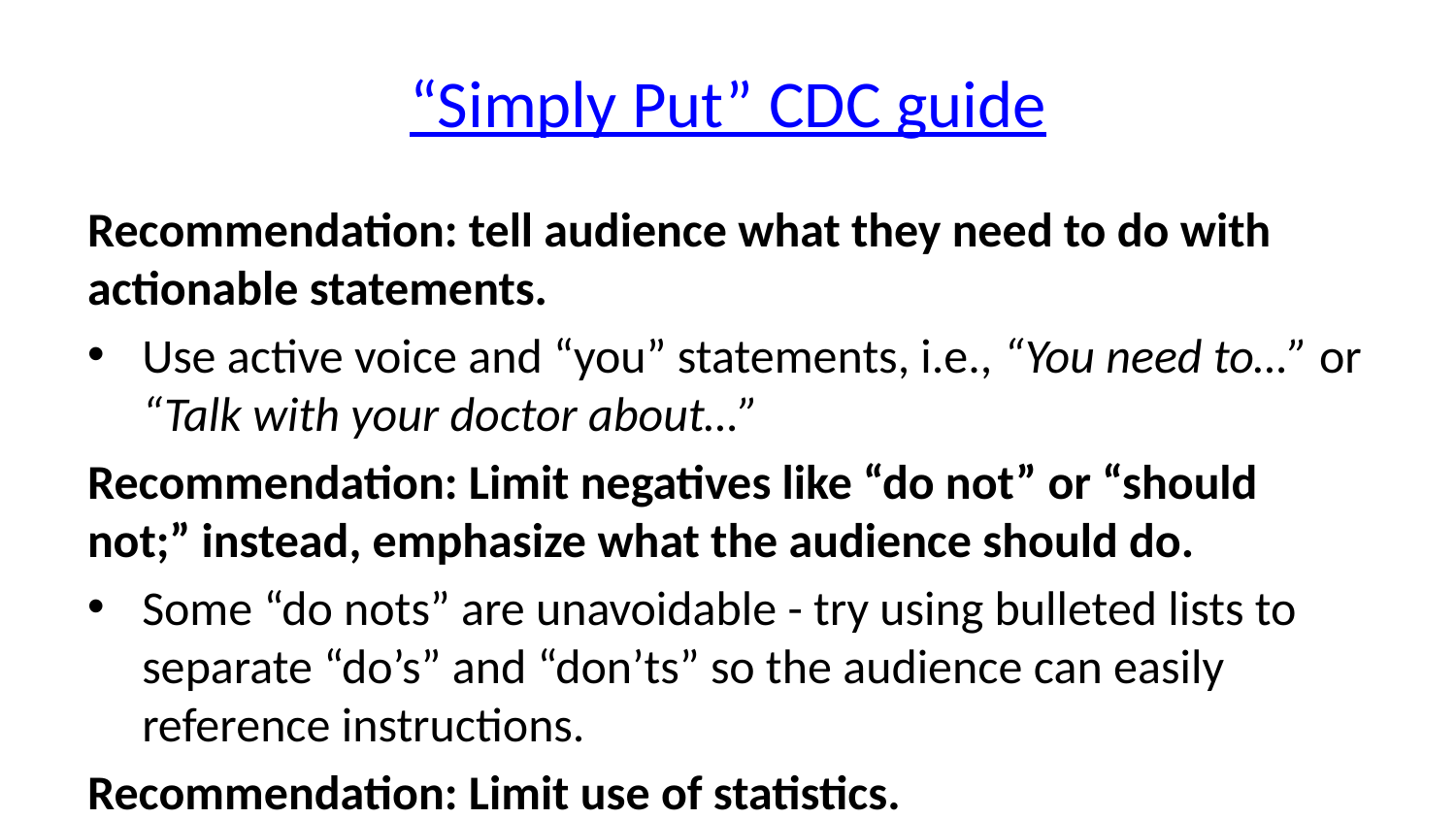

# “Simply Put” CDC guide
Recommendation: tell audience what they need to do with actionable statements.
Use active voice and “you” statements, i.e., “You need to…” or “Talk with your doctor about…”
Recommendation: Limit negatives like “do not” or “should not;” instead, emphasize what the audience should do.
Some “do nots” are unavoidable - try using bulleted lists to separate “do’s” and “don’ts” so the audience can easily reference instructions.
Recommendation: Limit use of statistics.
Instead of numbers and percents, use more general terms to emphasize the meaning, i.e., “nearly all…,” “rarely…,” or “half…”
Put statistics in parentheses if you feel they are necessary to include, i.e. “In almost all cases (95%)…”
Recommendation: Use visuals to help explain the text.
Make sure visuals are explanatory/relevant to the text.
Use visuals with minimal lablels that only highlight relevant pieces of information.
Use captions to highlight the key message of the visual
Use visuals to reinforce actions that the audience should take rather than what the audience should not do.